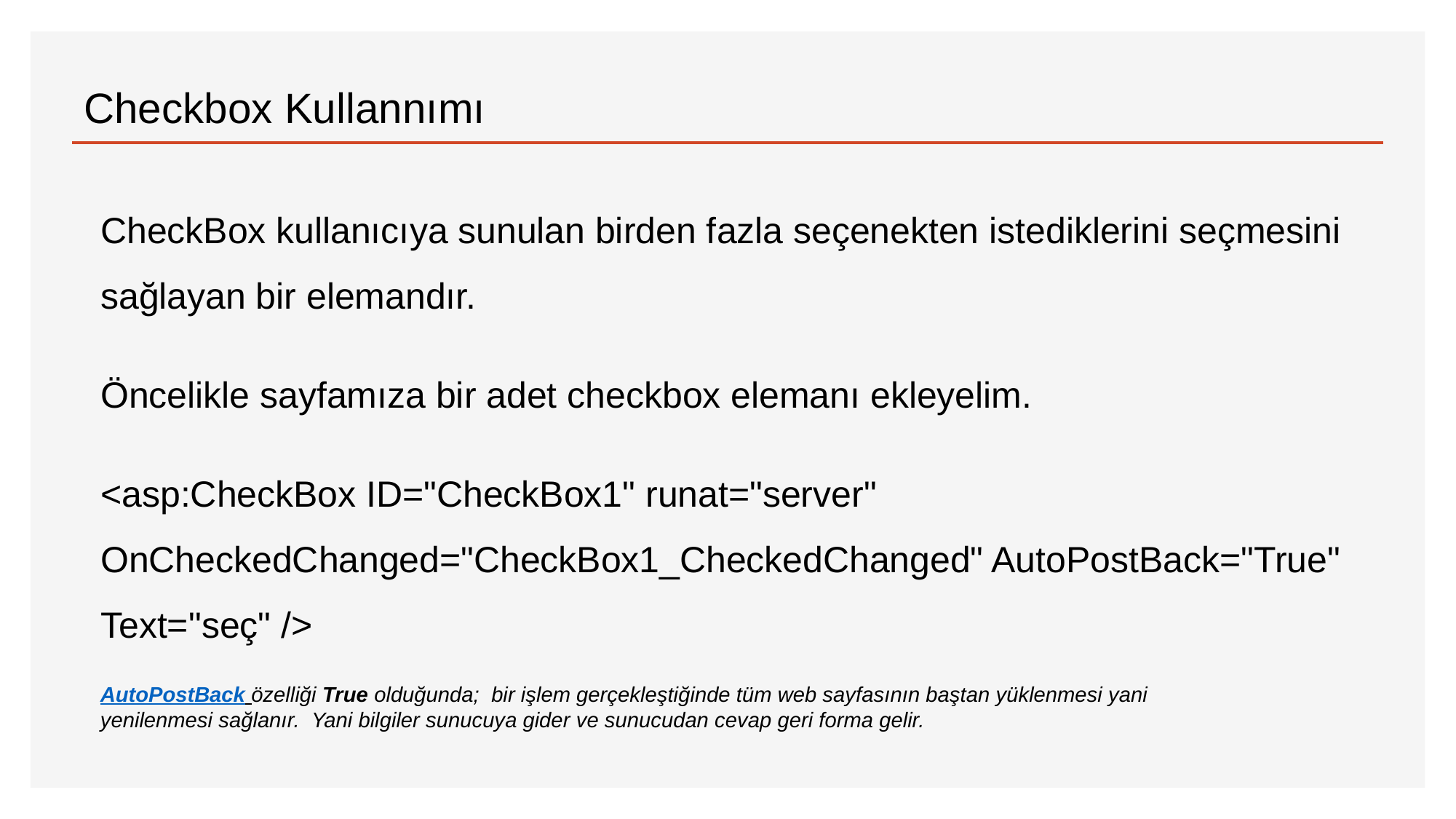

# Checkbox Kullannımı
CheckBox kullanıcıya sunulan birden fazla seçenekten istediklerini seçmesini sağlayan bir elemandır.
Öncelikle sayfamıza bir adet checkbox elemanı ekleyelim.
<asp:CheckBox ID="CheckBox1" runat="server" OnCheckedChanged="CheckBox1_CheckedChanged" AutoPostBack="True" Text="seç" />

AutoPostBack özelliği True olduğunda;  bir işlem gerçekleştiğinde tüm web sayfasının baştan yüklenmesi yani yenilenmesi sağlanır.  Yani bilgiler sunucuya gider ve sunucudan cevap geri forma gelir.